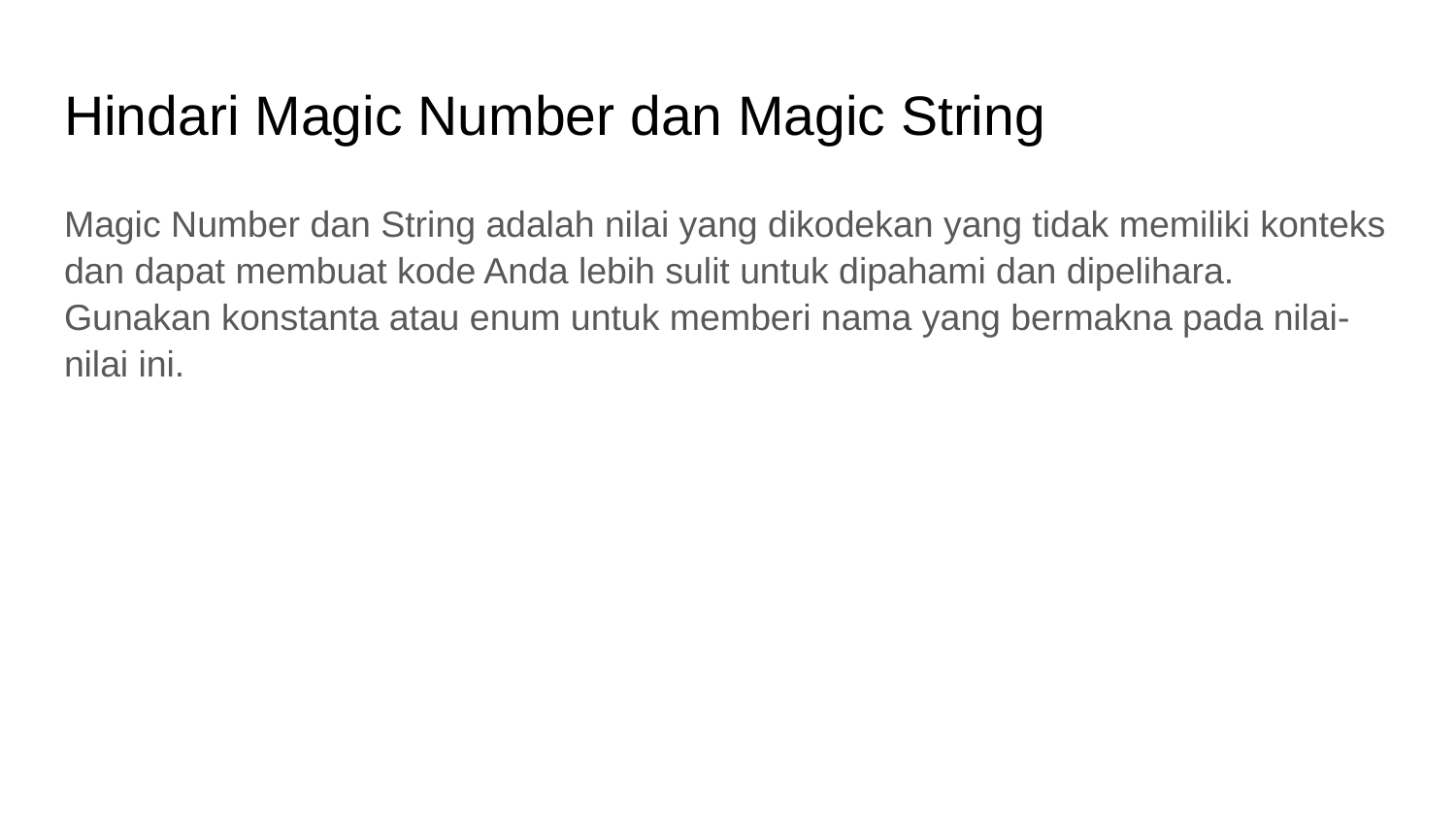

# Hindari Magic Number dan Magic String
Magic Number dan String adalah nilai yang dikodekan yang tidak memiliki konteks dan dapat membuat kode Anda lebih sulit untuk dipahami dan dipelihara. Gunakan konstanta atau enum untuk memberi nama yang bermakna pada nilai-nilai ini.